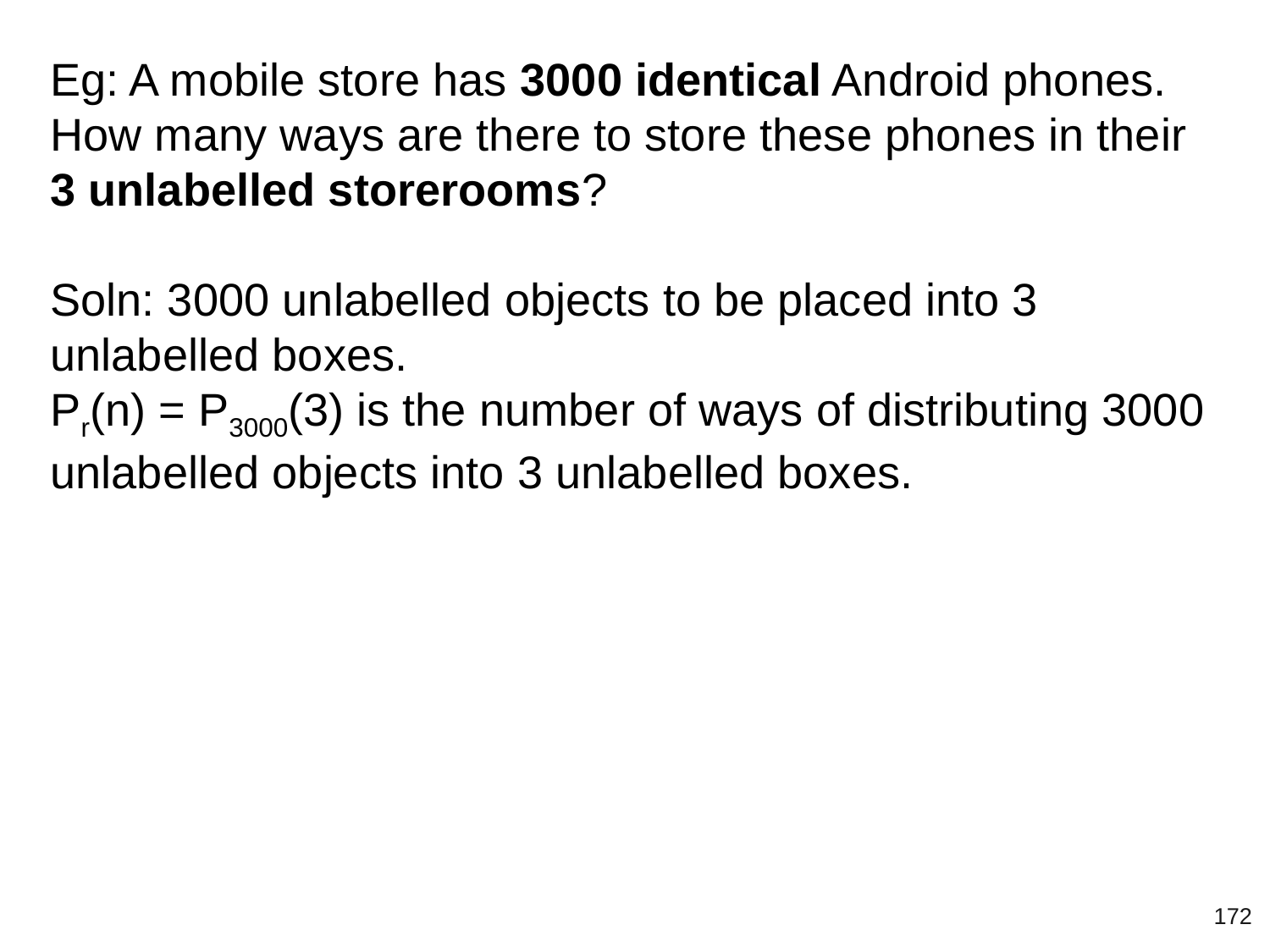

Eg: A mobile store has 3000 identical Android phones. How many ways are there to store these phones in their 3 unlabelled storerooms?

Soln: 3000 unlabelled objects to be placed into 3 unlabelled boxes.
Pr(n) = P3000(3) is the number of ways of distributing 3000 unlabelled objects into 3 unlabelled boxes.

172